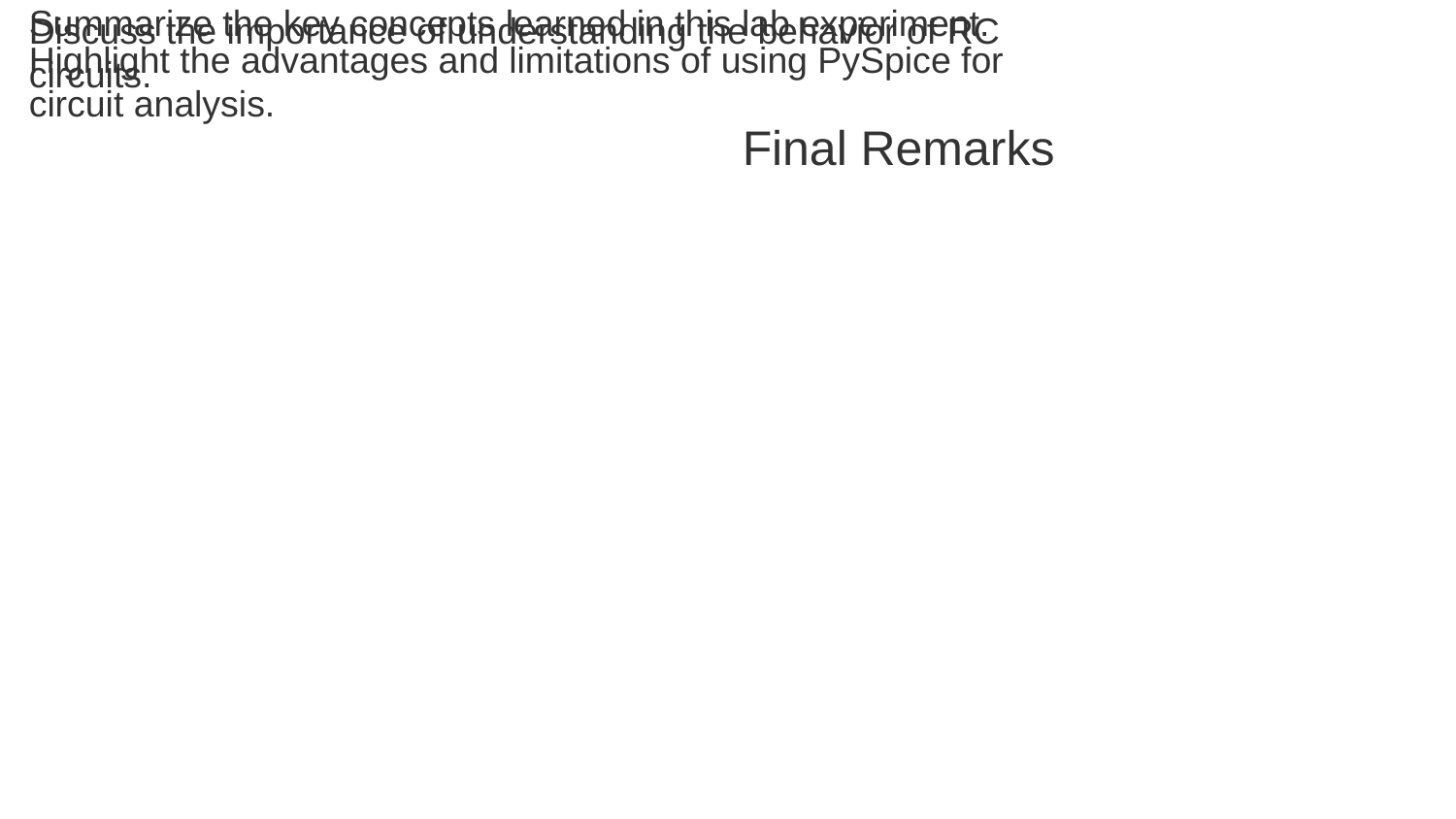

Summarize the key concepts learned in this lab experiment.
Discuss the importance of understanding the behavior of RC circuits.
Highlight the advantages and limitations of using PySpice for circuit analysis.
Final Remarks